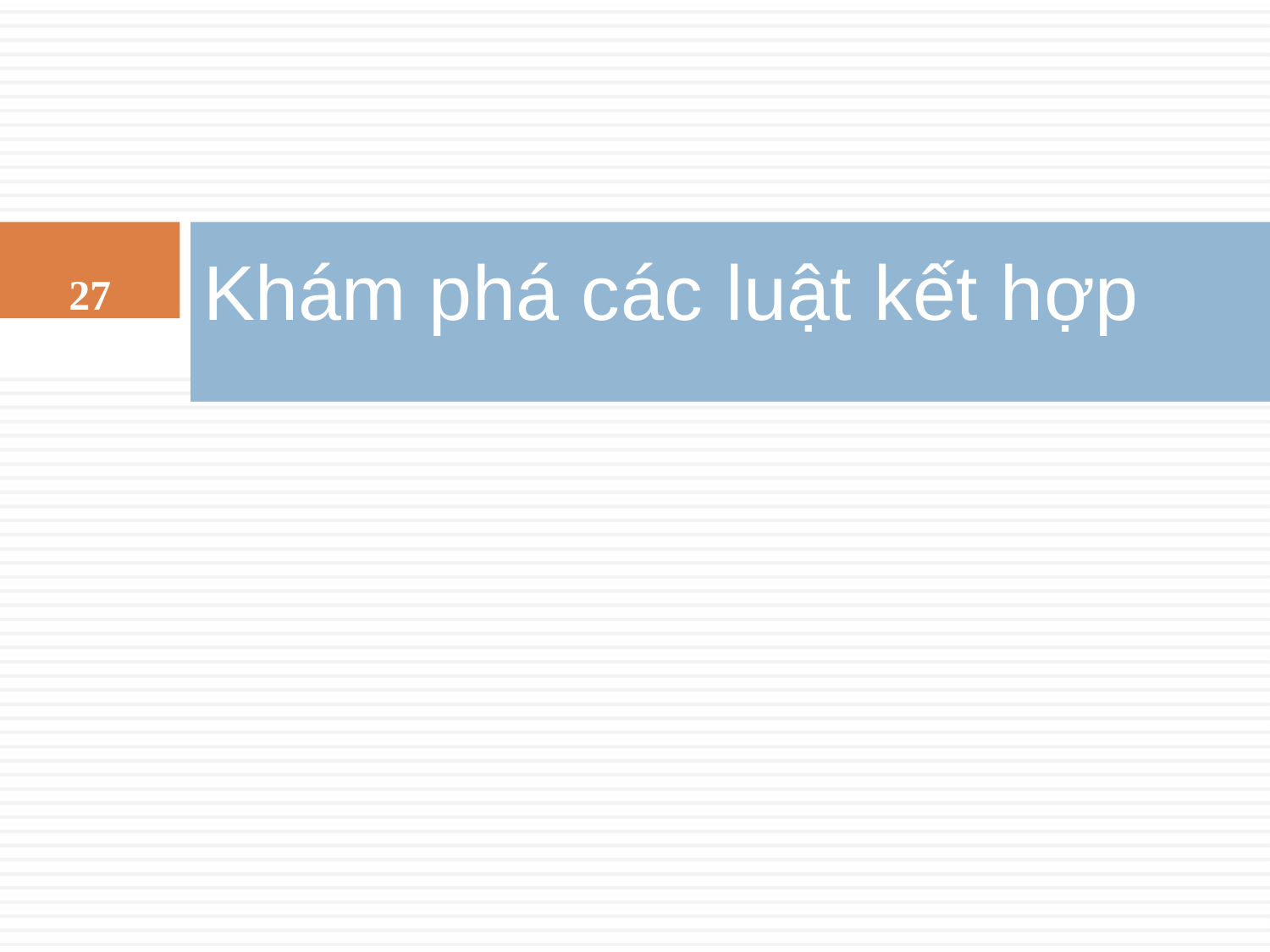

27
# Khám phá các luật kết hợp